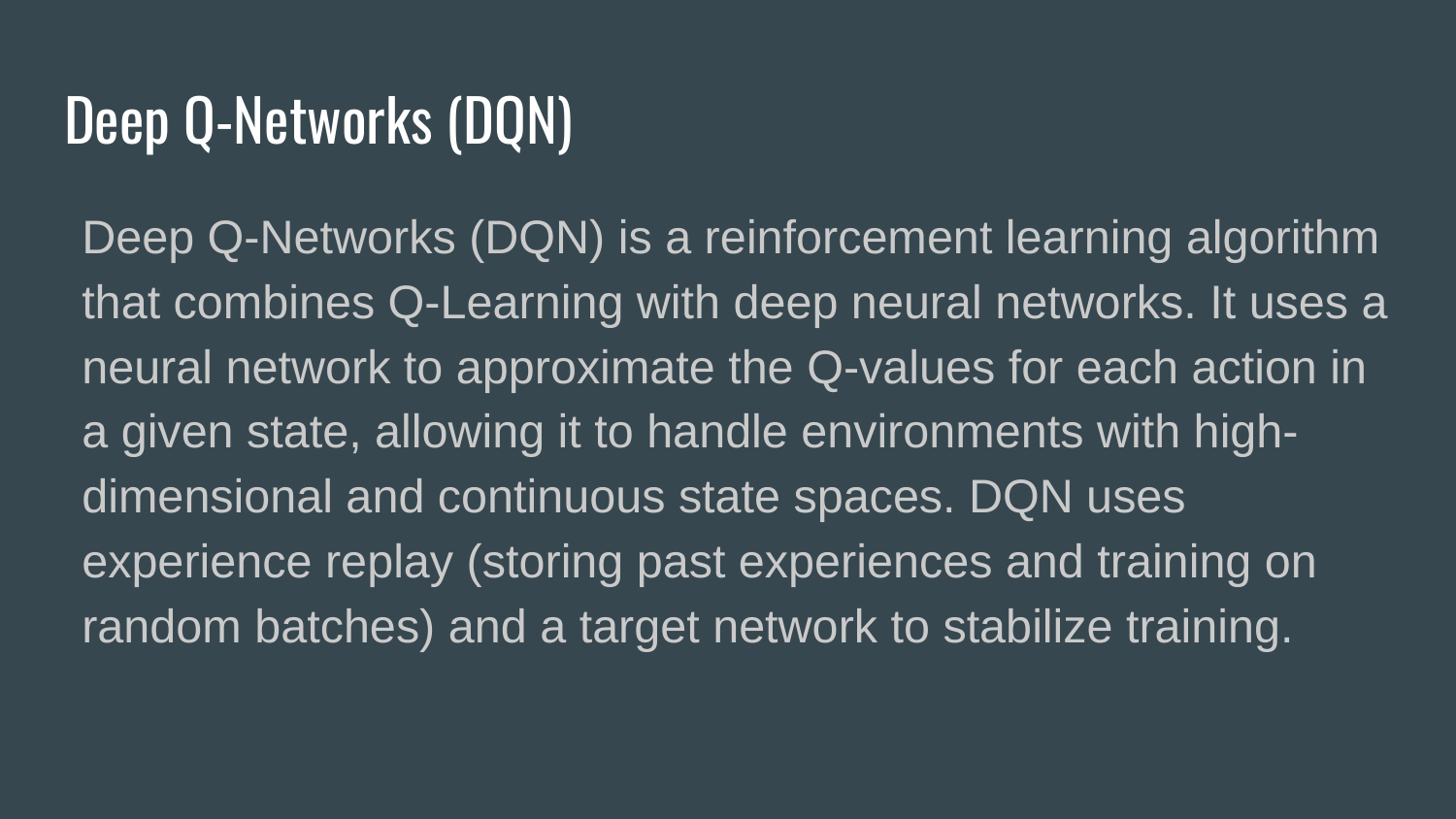

# Deep Q-Networks (DQN)
Deep Q-Networks (DQN) is a reinforcement learning algorithm that combines Q-Learning with deep neural networks. It uses a neural network to approximate the Q-values for each action in a given state, allowing it to handle environments with high-dimensional and continuous state spaces. DQN uses experience replay (storing past experiences and training on random batches) and a target network to stabilize training.